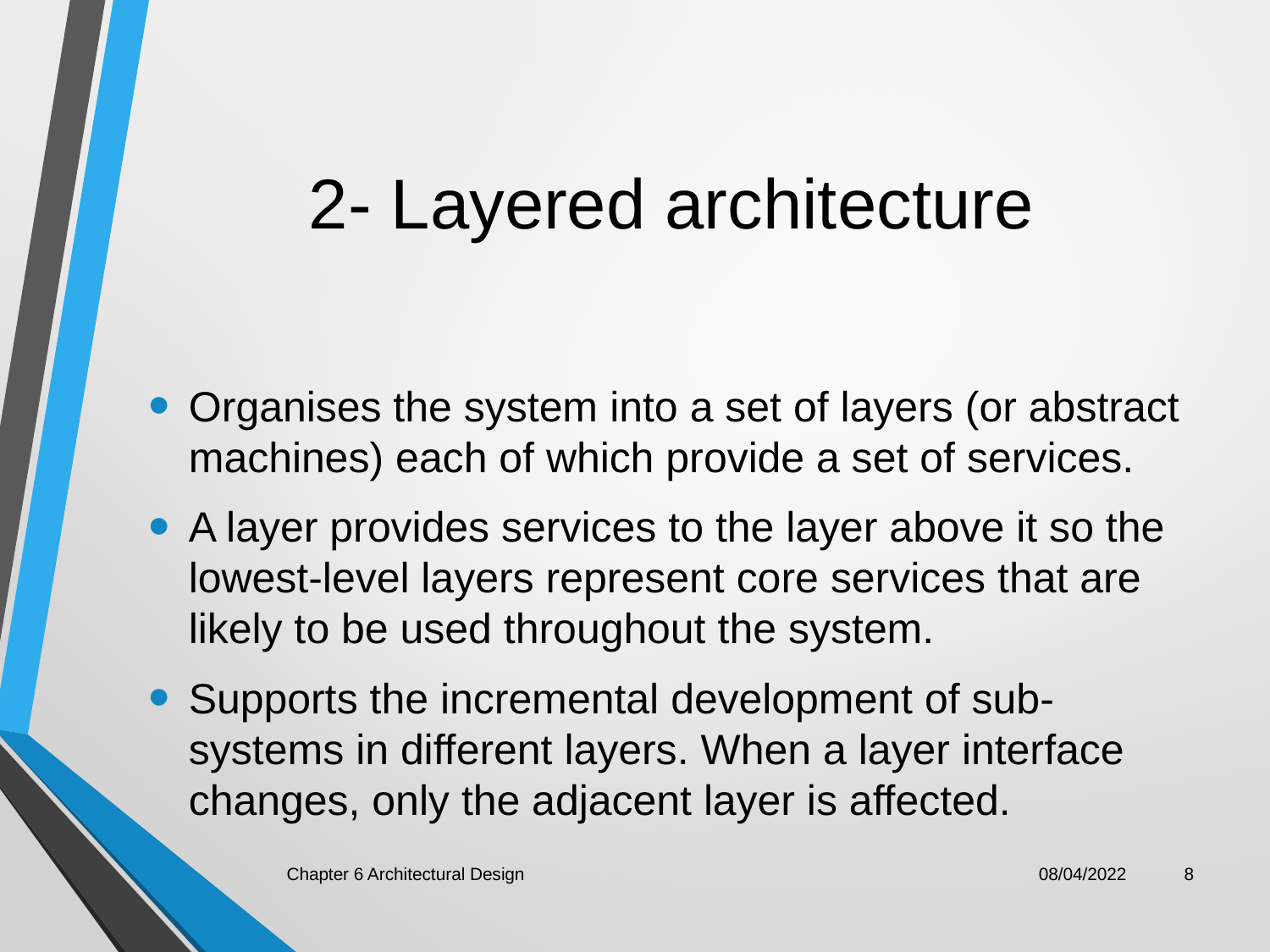

# 2- Layered architecture
Organises the system into a set of layers (or abstract machines) each of which provide a set of services.
A layer provides services to the layer above it so the lowest-level layers represent core services that are likely to be used throughout the system.
Supports the incremental development of sub-systems in different layers. When a layer interface changes, only the adjacent layer is affected.
Chapter 6 Architectural Design
08/04/2022
8